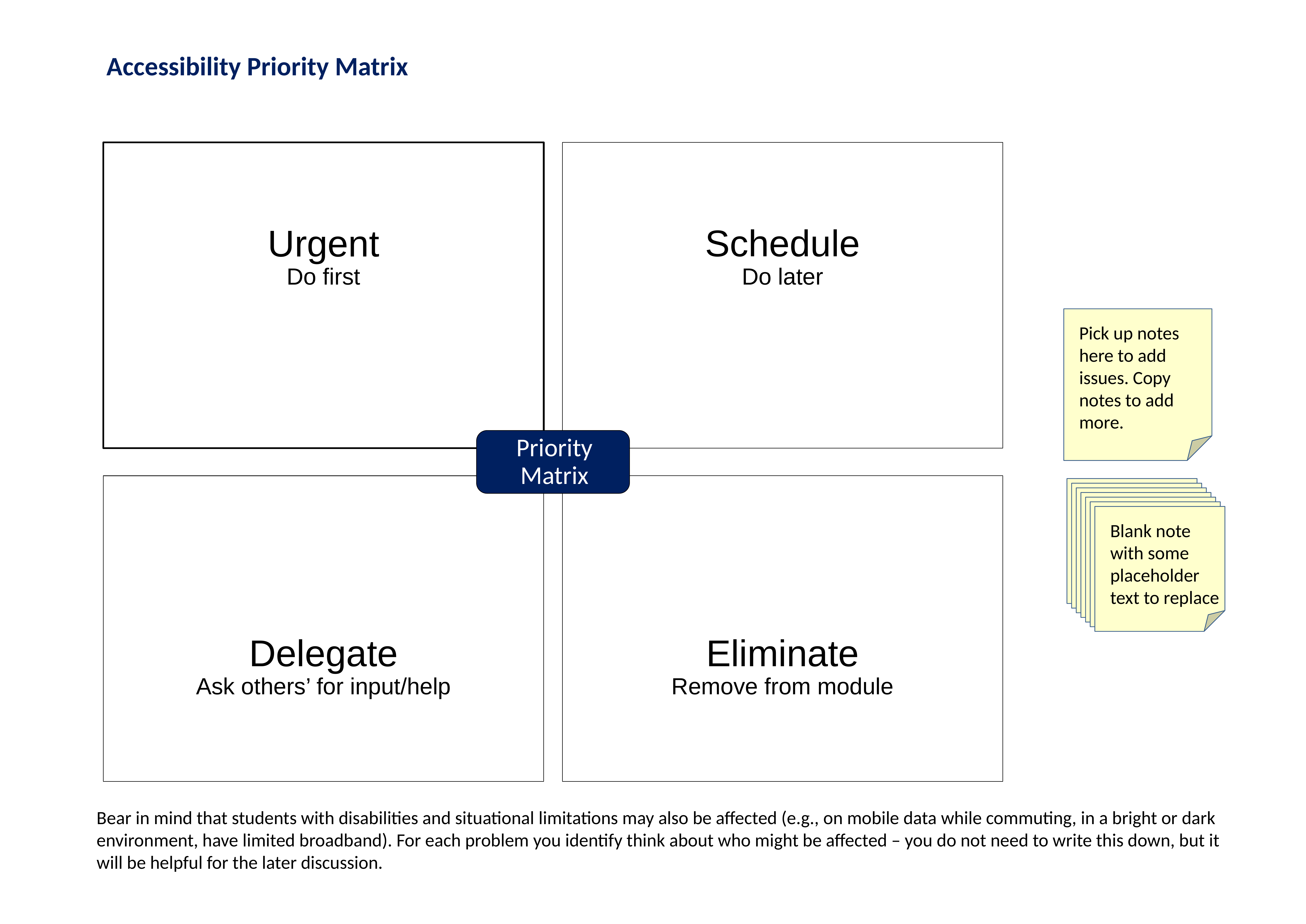

# Accessibility Priority Matrix
Urgent
Do first
Schedule
Do later
Delegate
Ask others’ for input/help
Eliminate
Remove from module
Priority Matrix
Pick up notes here to add issues. Copy notes to add more.
Blank note with some placeholder text to replace
Blank note with some placeholder text to replace
Blank note with some placeholder text to replace
Blank note with some placeholder text to replace
Blank note with some placeholder text to replace
Blank note with some placeholder text to replace
Blank note with some placeholder text to replace
Bear in mind that students with disabilities and situational limitations may also be affected (e.g., on mobile data while commuting, in a bright or dark environment, have limited broadband). For each problem you identify think about who might be affected – you do not need to write this down, but it will be helpful for the later discussion.